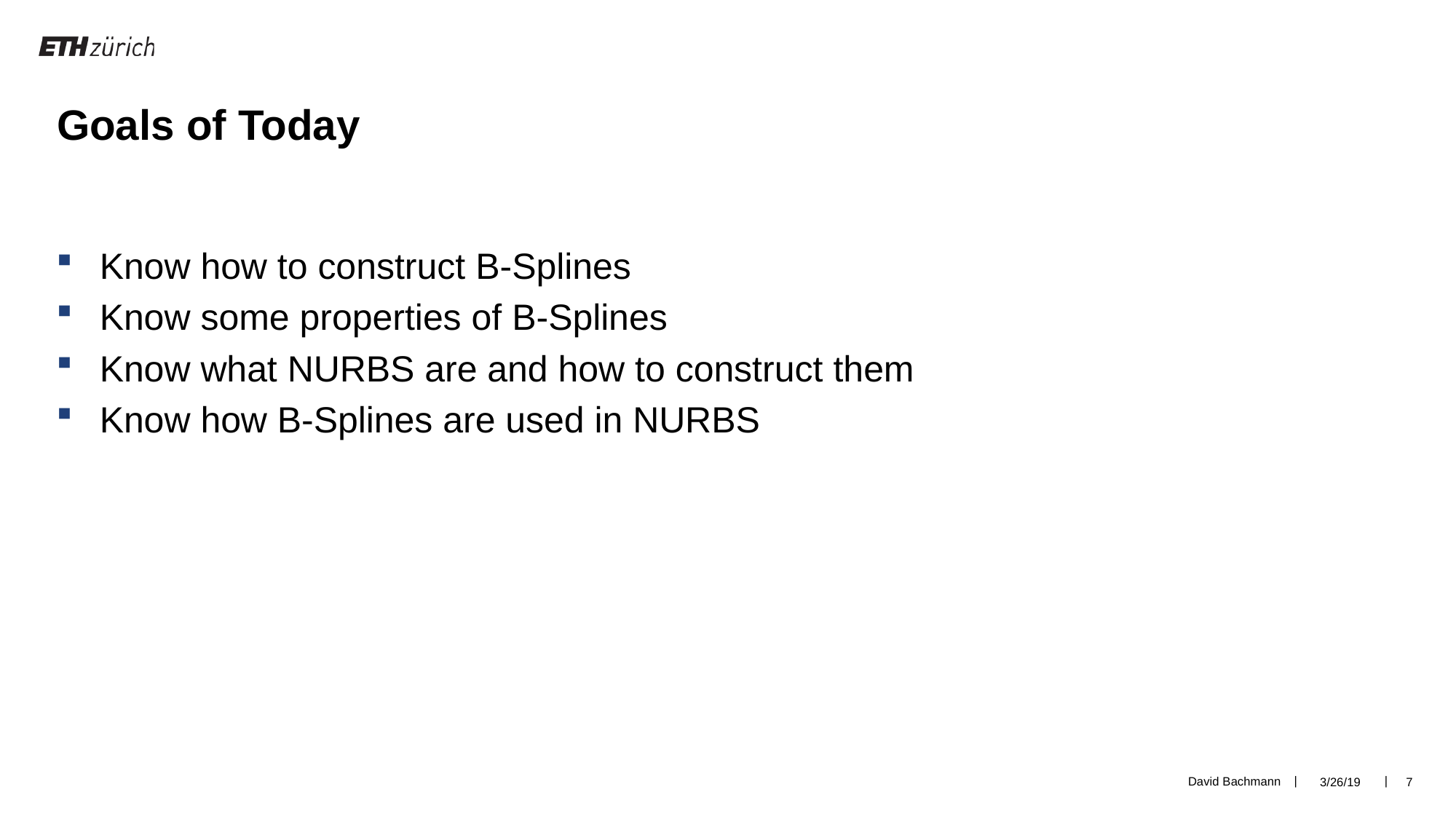

Goals of Today
Know how to construct B-Splines
Know some properties of B-Splines
Know what NURBS are and how to construct them
Know how B-Splines are used in NURBS

David Bachmann
3/26/19
7